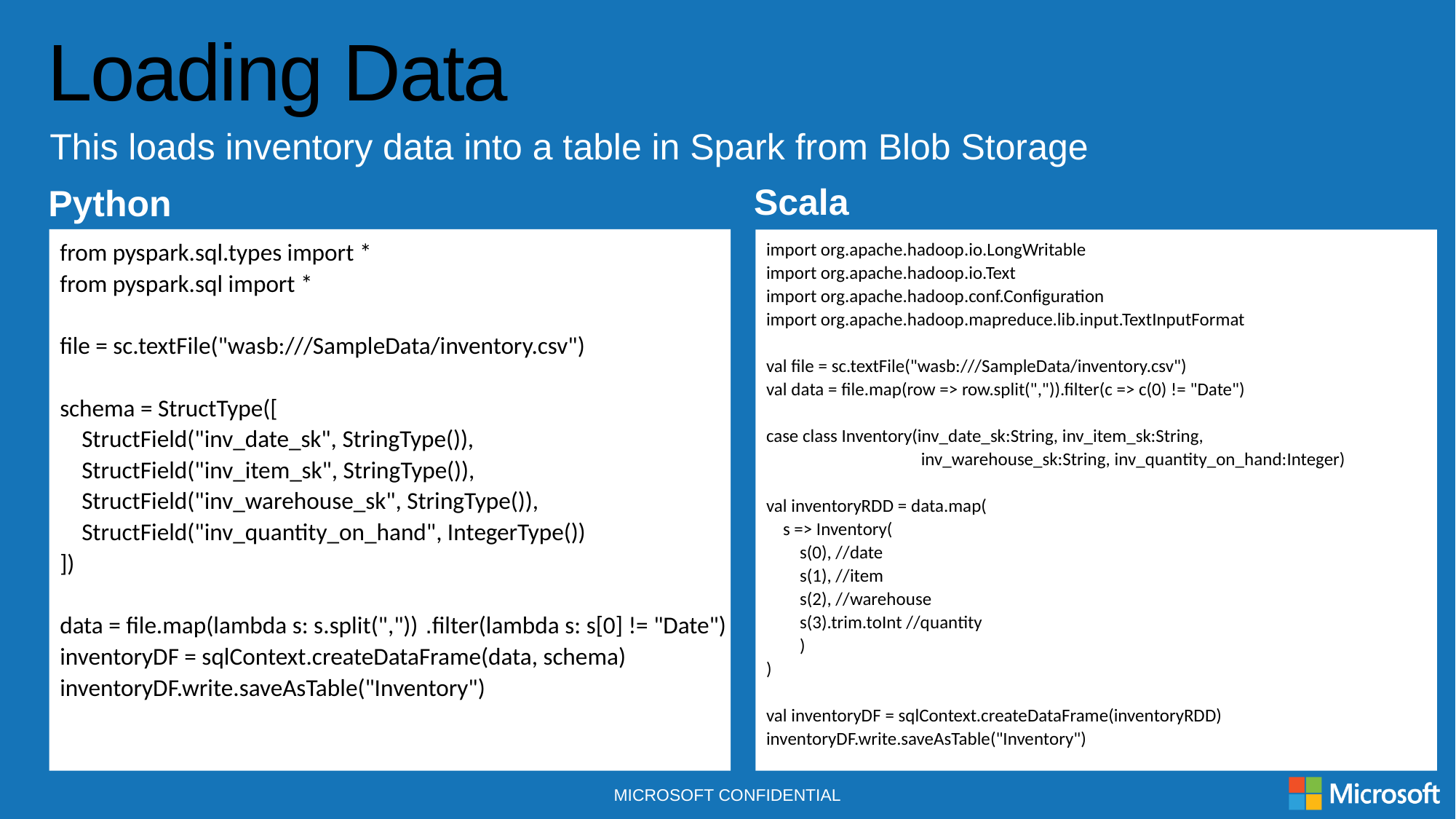

Loading Data
This loads inventory data into a table in Spark from Blob Storage
Scala
Python
from pyspark.sql.types import *
from pyspark.sql import *

file = sc.textFile("wasb:///SampleData/inventory.csv")

schema = StructType([
    StructField("inv_date_sk", StringType()),
    StructField("inv_item_sk", StringType()),
    StructField("inv_warehouse_sk", StringType()),
    StructField("inv_quantity_on_hand", IntegerType())
])

data = file.map(lambda s: s.split(",")) .filter(lambda s: s[0] != "Date")
inventoryDF = sqlContext.createDataFrame(data, schema)
inventoryDF.write.saveAsTable("Inventory")

import org.apache.hadoop.io.LongWritable
import org.apache.hadoop.io.Text
import org.apache.hadoop.conf.Configuration
import org.apache.hadoop.mapreduce.lib.input.TextInputFormat

val file = sc.textFile("wasb:///SampleData/inventory.csv")
val data = file.map(row => row.split(",")).filter(c => c(0) != "Date")

case class Inventory(inv_date_sk:String, inv_item_sk:String,
                                     inv_warehouse_sk:String, inv_quantity_on_hand:Integer)

val inventoryRDD = data.map(
    s => Inventory(
        s(0), //date
        s(1), //item
        s(2), //warehouse
        s(3).trim.toInt //quantity
        )
)

val inventoryDF = sqlContext.createDataFrame(inventoryRDD)
inventoryDF.write.saveAsTable("Inventory")